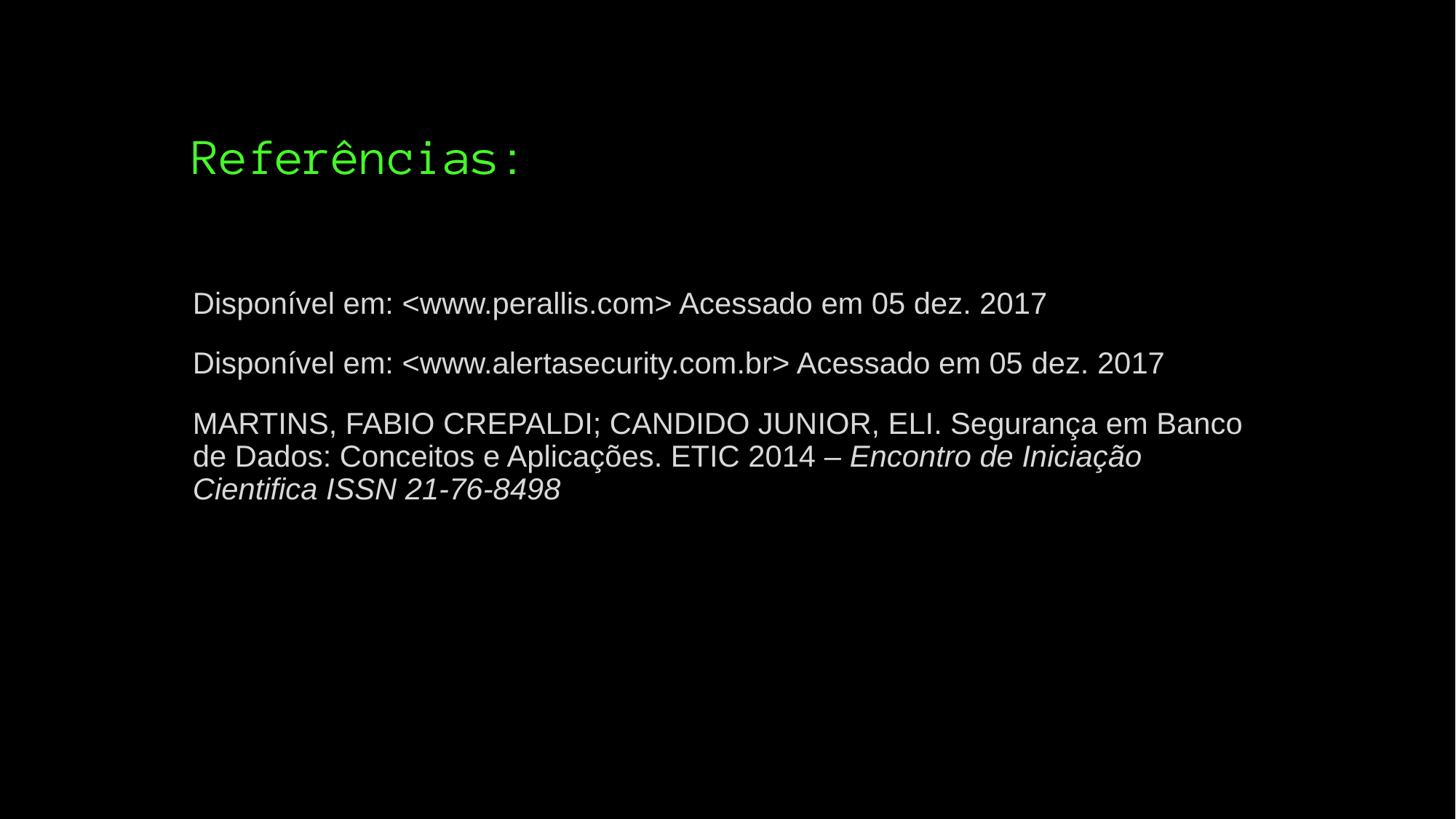

# Referências:

Disponível em: <www.perallis.com> Acessado em 05 dez. 2017
Disponível em: <www.alertasecurity.com.br> Acessado em 05 dez. 2017
MARTINS, FABIO CREPALDI; CANDIDO JUNIOR, ELI. Segurança em Banco de Dados: Conceitos e Aplicações. ETIC 2014 – Encontro de Iniciação Cientifica ISSN 21-76-8498